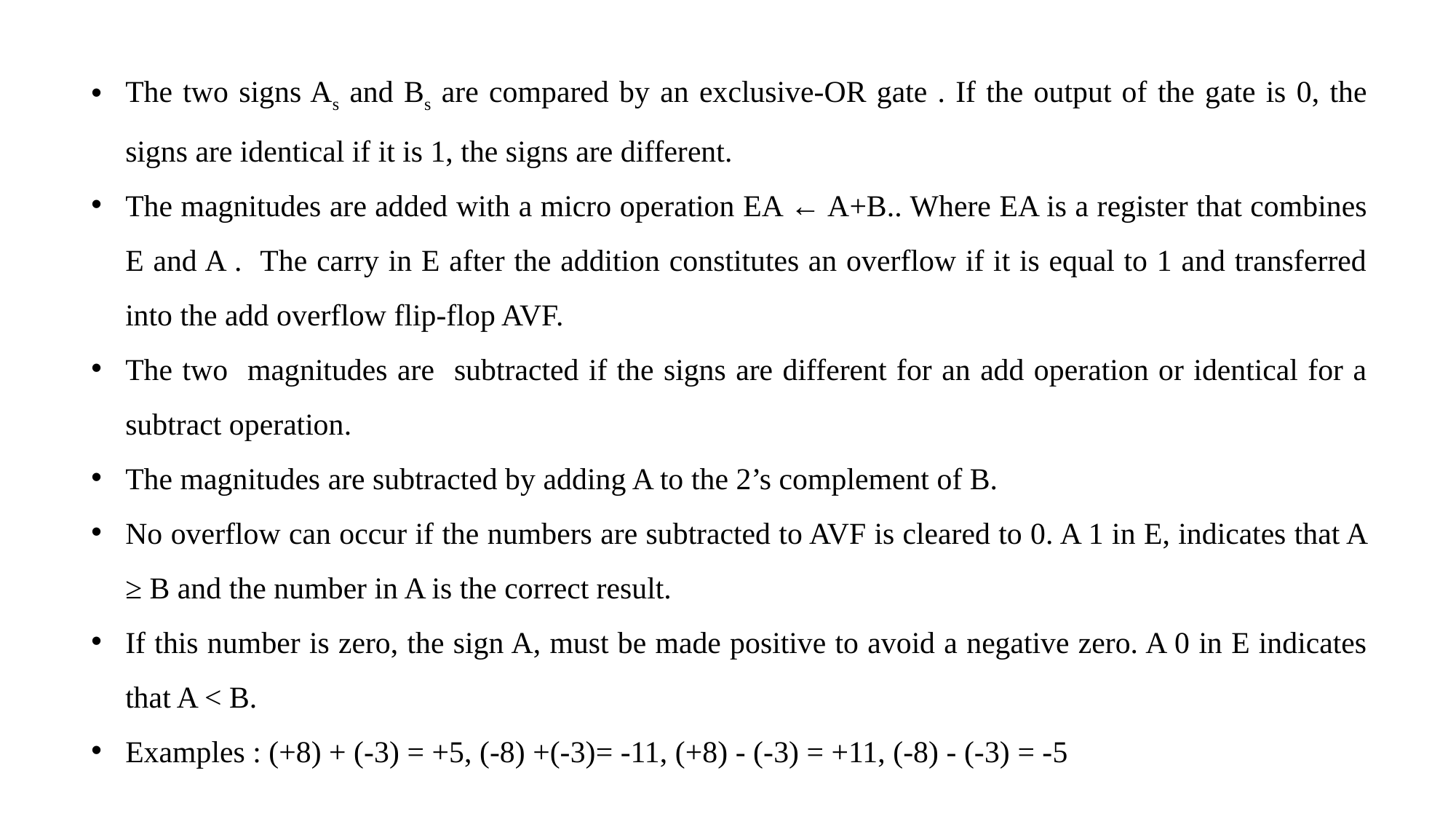

The two signs As and Bs are compared by an exclusive-OR gate . If the output of the gate is 0, the signs are identical if it is 1, the signs are different.
The magnitudes are added with a micro operation EA ← A+B.. Where EA is a register that combines E and A .  The carry in E after the addition constitutes an overflow if it is equal to 1 and transferred into the add overflow flip-flop AVF.
The two  magnitudes are  subtracted if the signs are different for an add operation or identical for a subtract operation.
The magnitudes are subtracted by adding A to the 2’s complement of B.
No overflow can occur if the numbers are subtracted to AVF is cleared to 0. A 1 in E, indicates that A ≥ B and the number in A is the correct result.
If this number is zero, the sign A, must be made positive to avoid a negative zero. A 0 in E indicates that A < B.
Examples : (+8) + (-3) = +5, (-8) +(-3)= -11, (+8) - (-3) = +11, (-8) - (-3) = -5